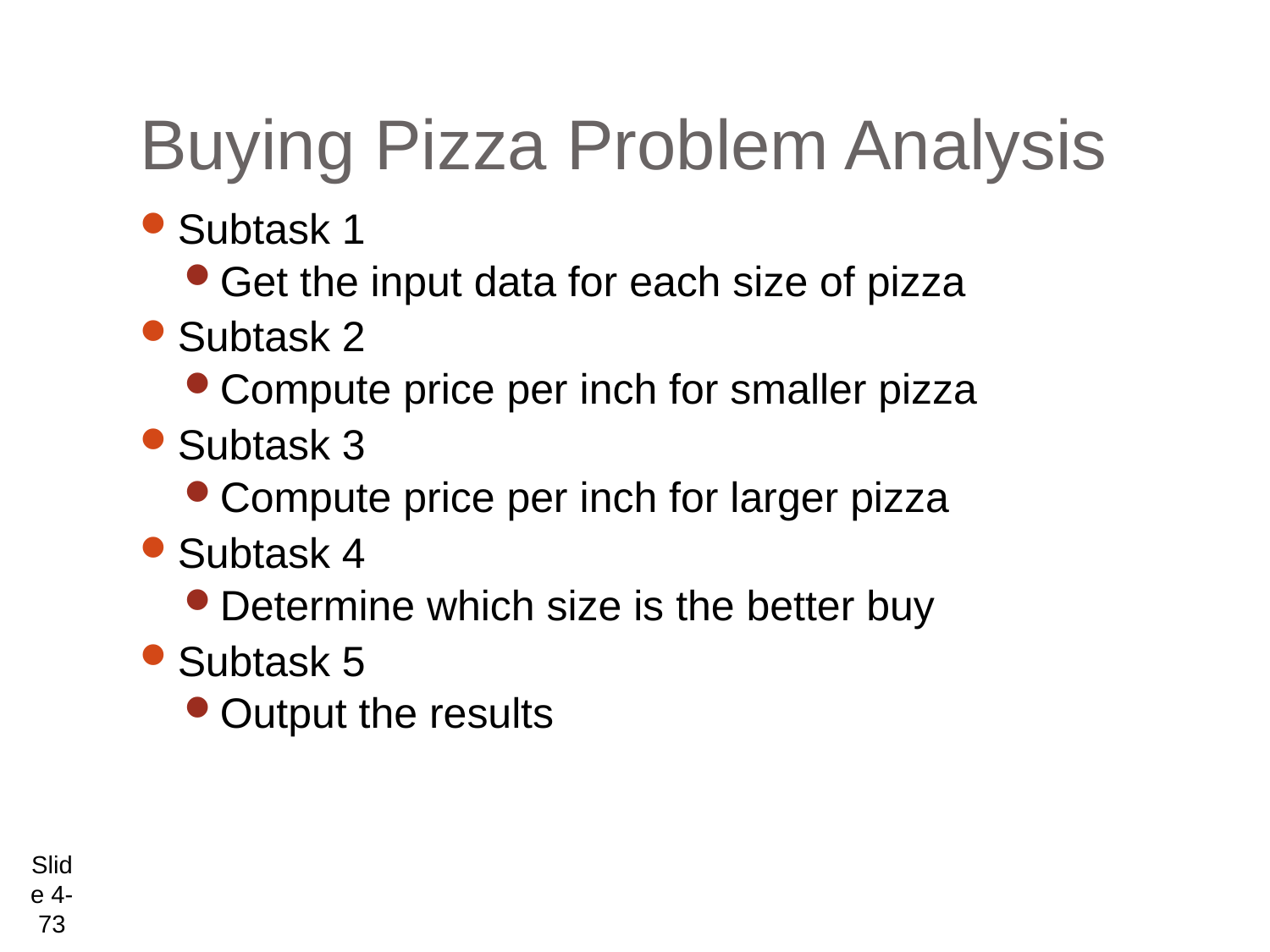

# Buying Pizza Problem Analysis
Subtask 1
Get the input data for each size of pizza
Subtask 2
Compute price per inch for smaller pizza
Subtask 3
Compute price per inch for larger pizza
Subtask 4
Determine which size is the better buy
Subtask 5
Output the results
Slide 4- 73